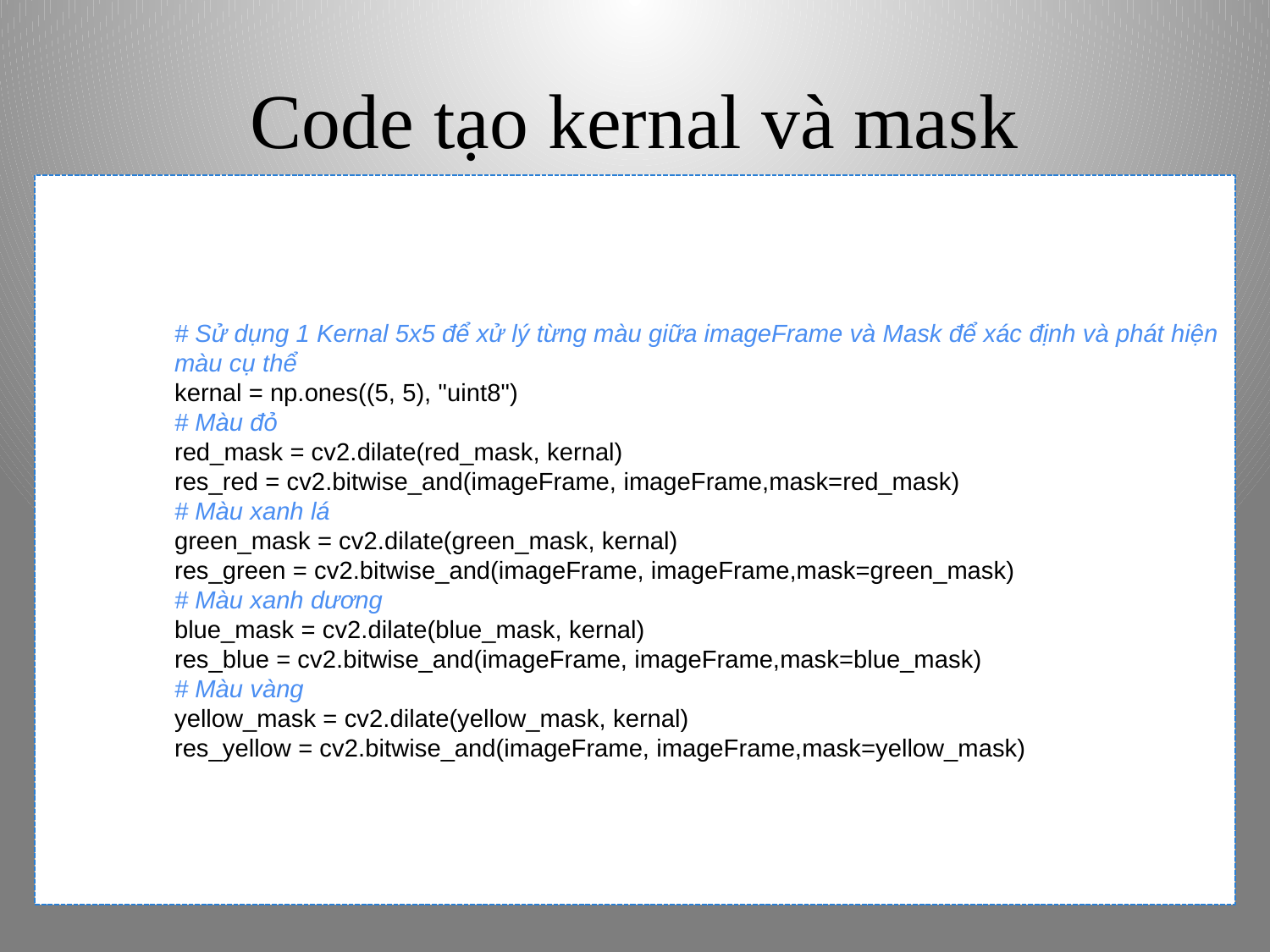

# Code tạo kernal và mask
# Sử dụng 1 Kernal 5x5 để xử lý từng màu giữa imageFrame và Mask để xác định và phát hiện màu cụ thể kernal = np.ones((5, 5), "uint8") # Màu đỏ red_mask = cv2.dilate(red_mask, kernal) res_red = cv2.bitwise_and(imageFrame, imageFrame,mask=red_mask) # Màu xanh lá green_mask = cv2.dilate(green_mask, kernal) res_green = cv2.bitwise_and(imageFrame, imageFrame,mask=green_mask) # Màu xanh dương blue_mask = cv2.dilate(blue_mask, kernal) res_blue = cv2.bitwise_and(imageFrame, imageFrame,mask=blue_mask) # Màu vàng yellow_mask = cv2.dilate(yellow_mask, kernal) res_yellow = cv2.bitwise_and(imageFrame, imageFrame,mask=yellow_mask)